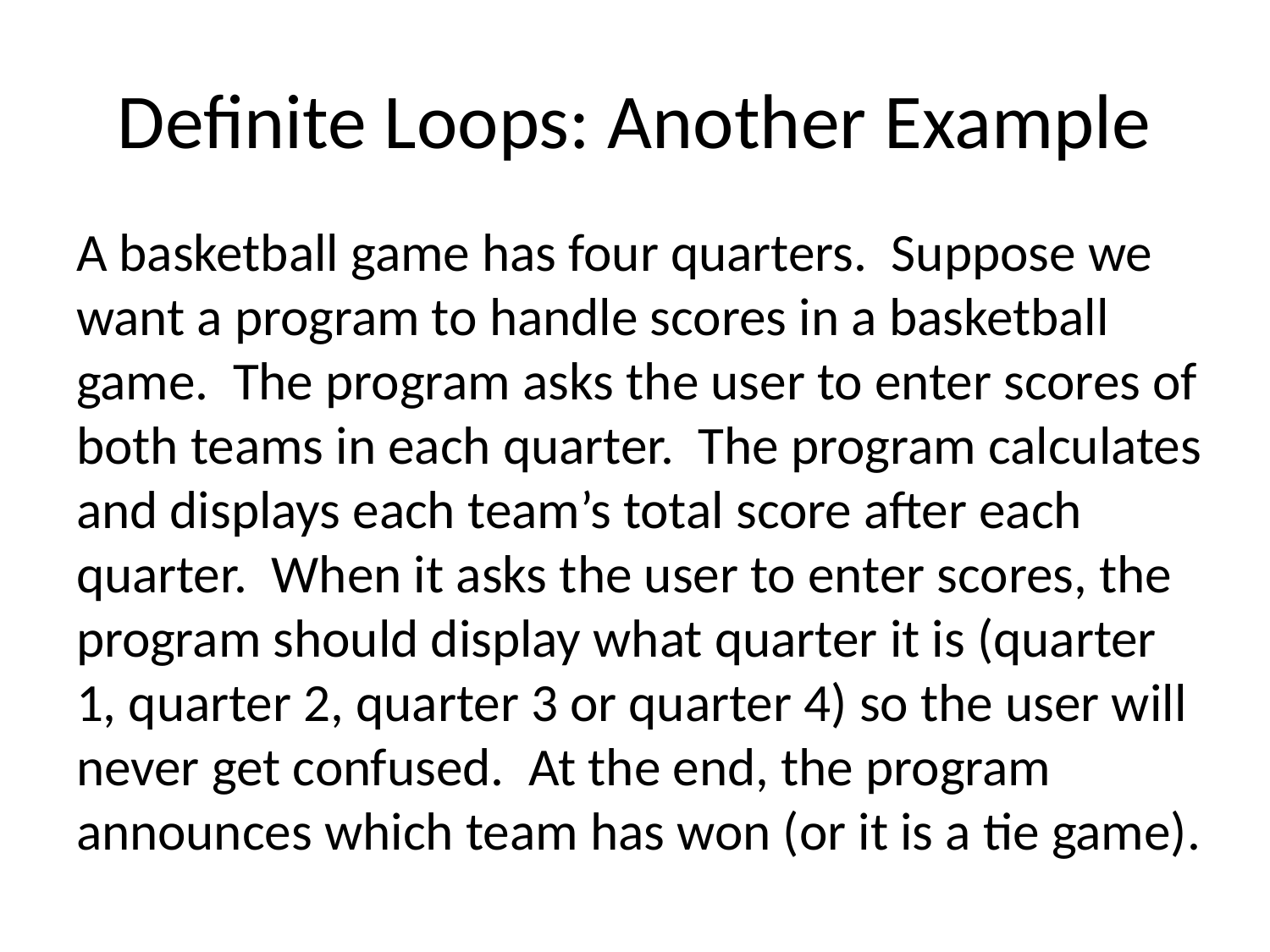

# Definite Loops: Another Example
A basketball game has four quarters.  Suppose we want a program to handle scores in a basketball game.  The program asks the user to enter scores of both teams in each quarter.  The program calculates and displays each team’s total score after each quarter.  When it asks the user to enter scores, the program should display what quarter it is (quarter 1, quarter 2, quarter 3 or quarter 4) so the user will never get confused.  At the end, the program announces which team has won (or it is a tie game).